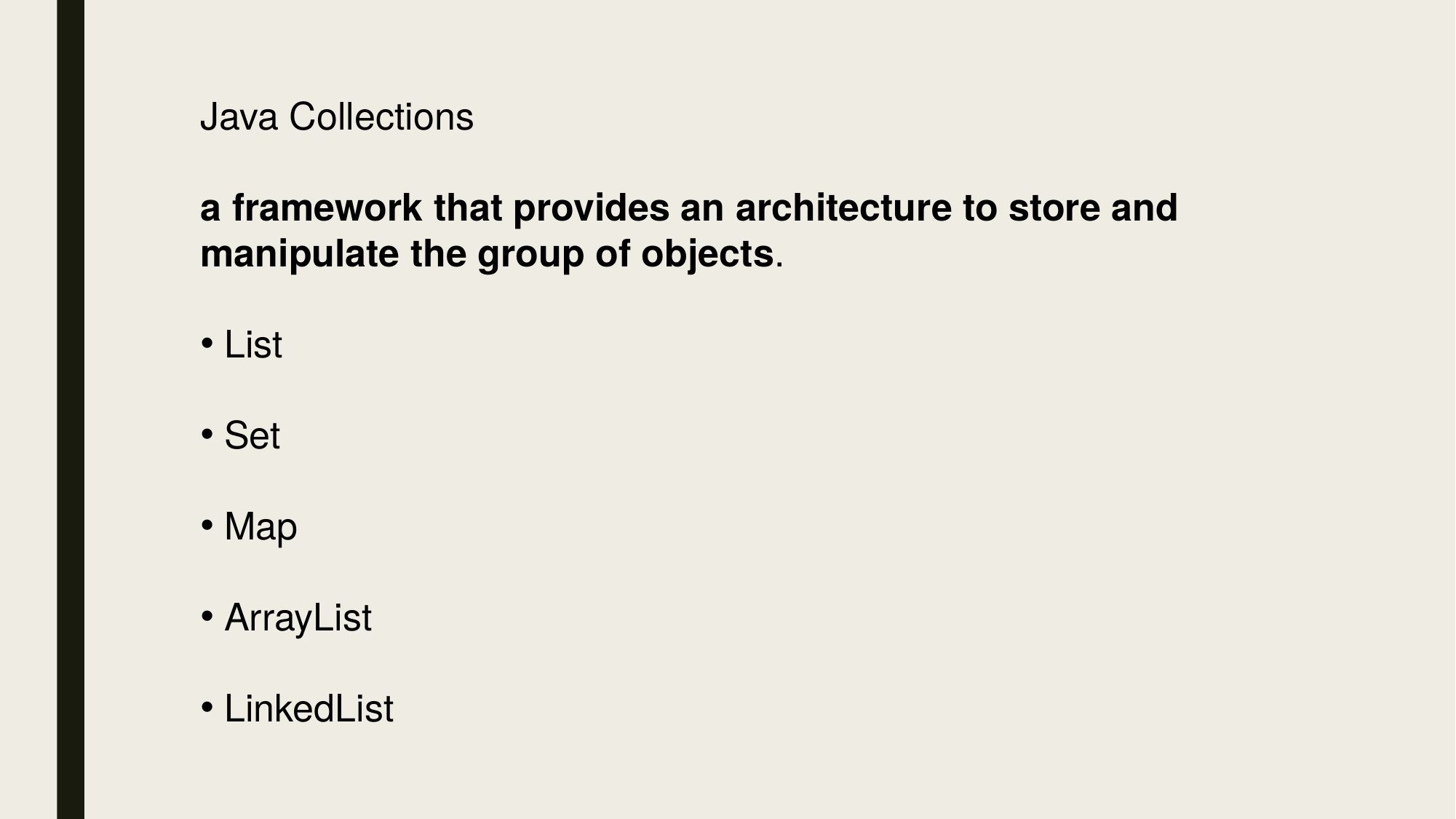

Java Collections

a framework that provides an architecture to store and manipulate the group of objects.

 List

 Set

 Map

 ArrayList

 LinkedList